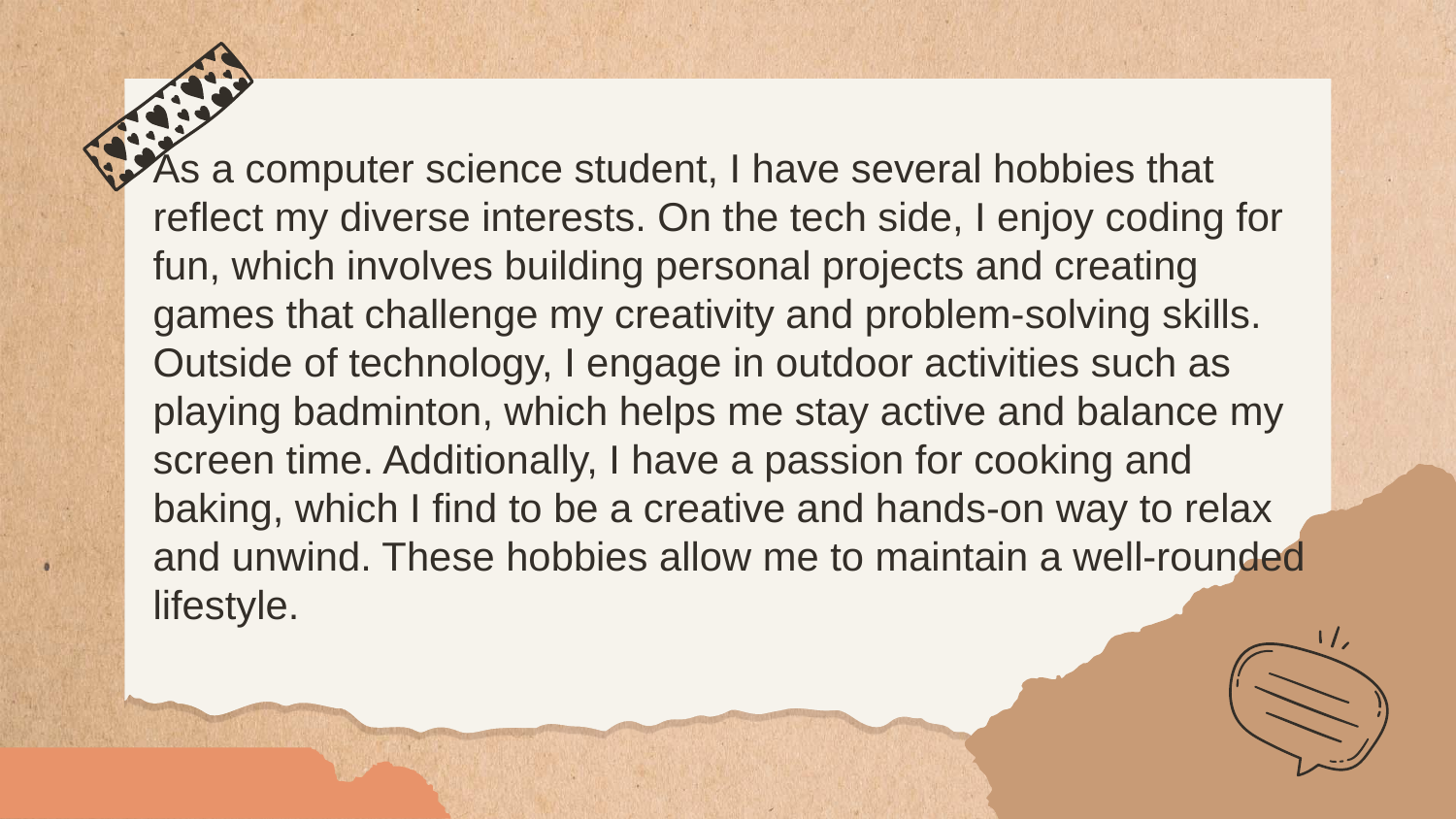

As a computer science student, I have several hobbies that reflect my diverse interests. On the tech side, I enjoy coding for fun, which involves building personal projects and creating games that challenge my creativity and problem-solving skills. Outside of technology, I engage in outdoor activities such as playing badminton, which helps me stay active and balance my screen time. Additionally, I have a passion for cooking and baking, which I find to be a creative and hands-on way to relax and unwind. These hobbies allow me to maintain a well-rounded lifestyle.